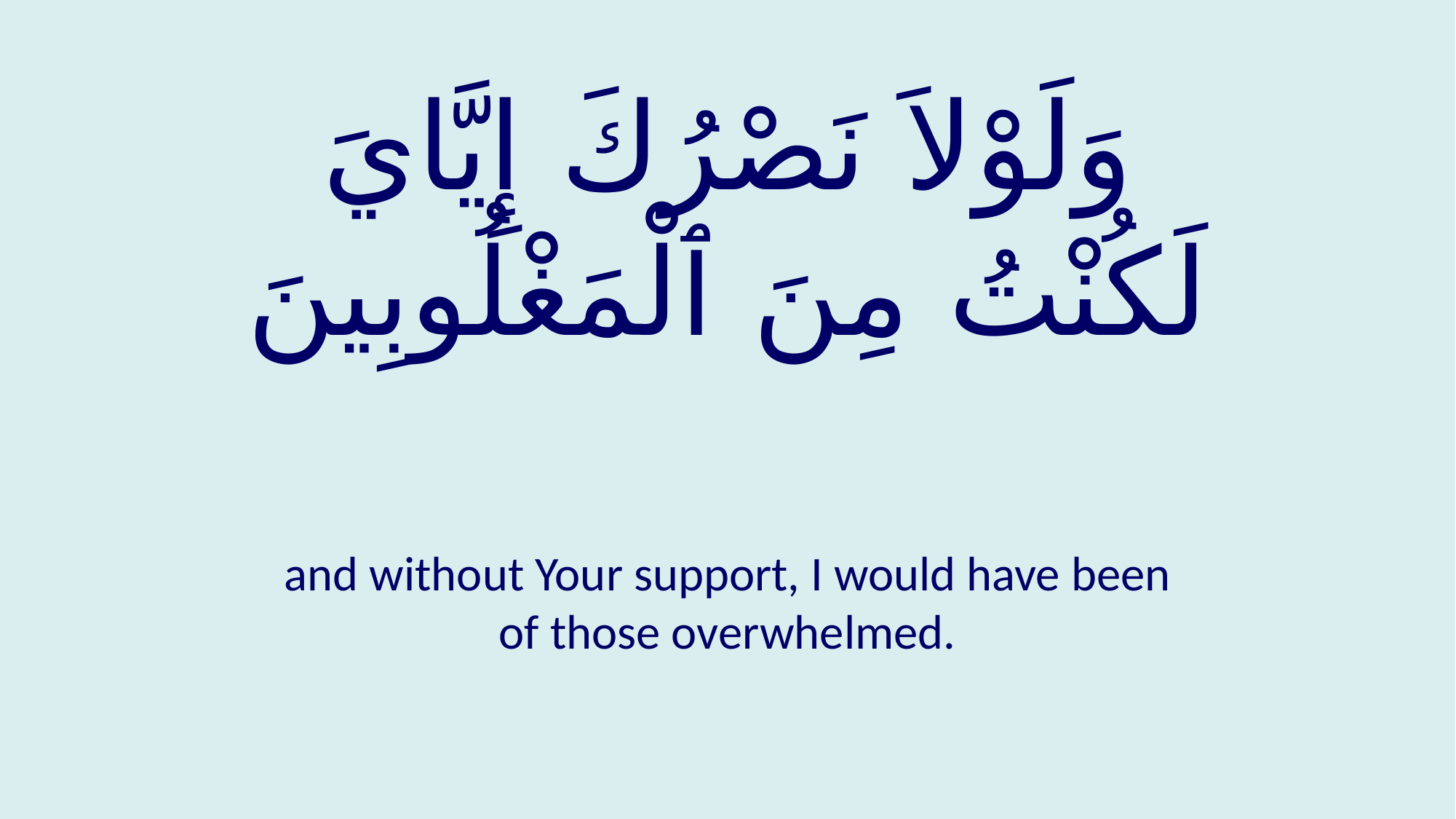

# وَلَوْلاَ نَصْرُكَ إِيَّايَ لَكُنْتُ مِنَ ٱلْمَغْلُوبِينَ
and without Your support, I would have been of those overwhelmed.